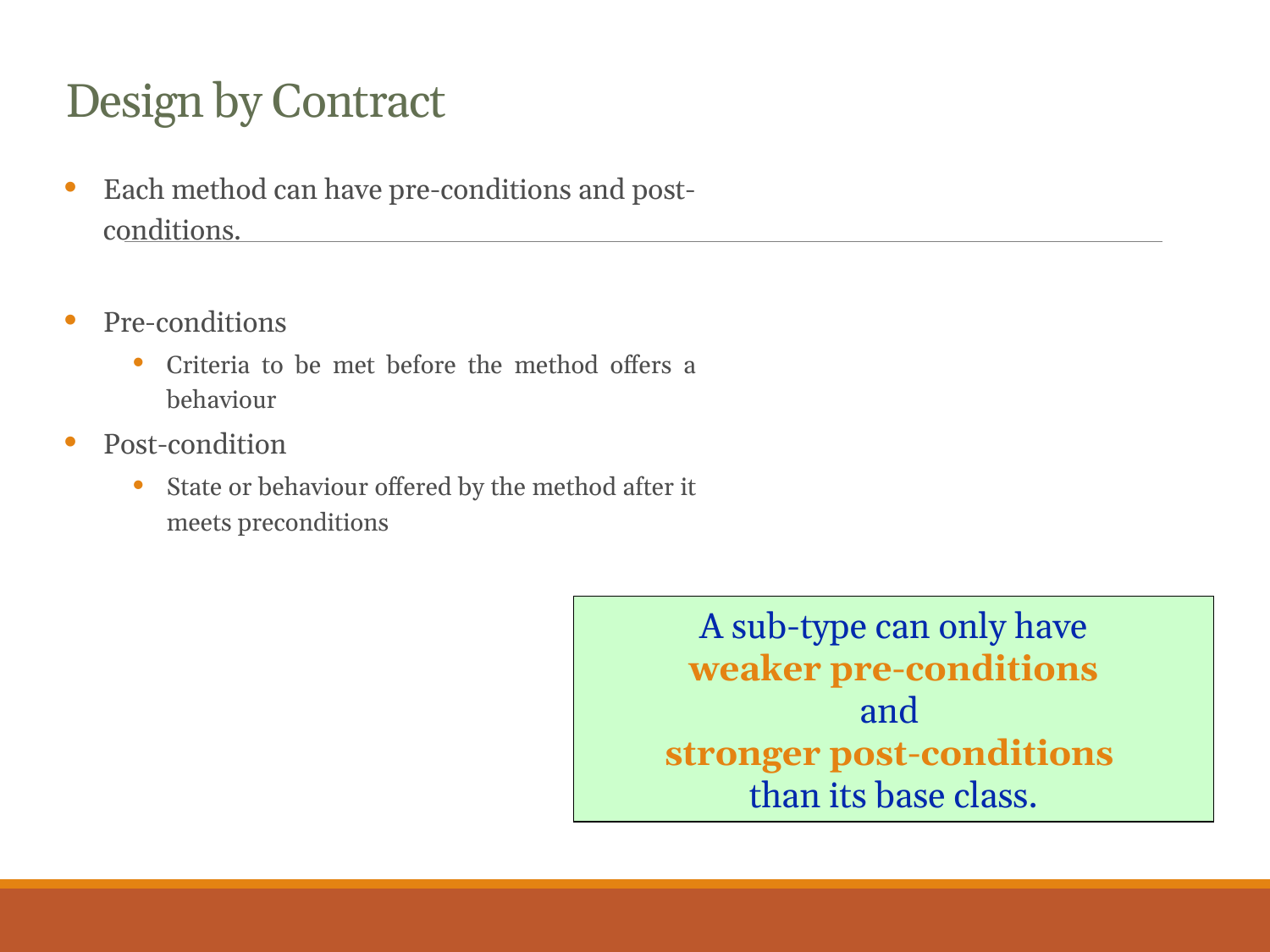

# Design by Contract
Each method can have pre-conditions and post-conditions.

Pre-conditions
Criteria to be met before the method offers a behaviour
Post-condition
State or behaviour offered by the method after it meets preconditions
A sub-type can only have
 weaker pre-conditions
and
stronger post-conditions
than its base class.